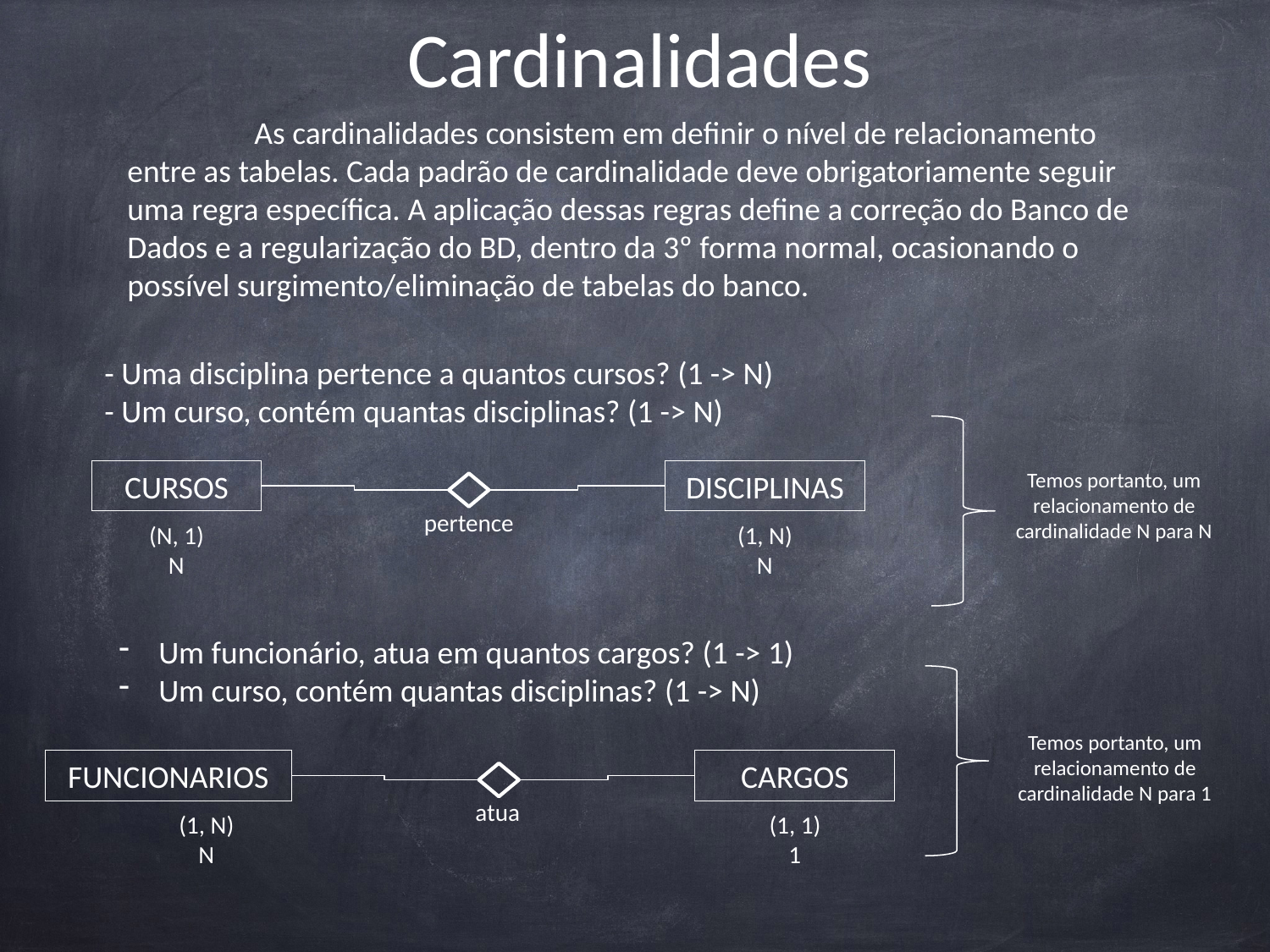

# Cardinalidades
	As cardinalidades consistem em definir o nível de relacionamento entre as tabelas. Cada padrão de cardinalidade deve obrigatoriamente seguir uma regra específica. A aplicação dessas regras define a correção do Banco de Dados e a regularização do BD, dentro da 3º forma normal, ocasionando o possível surgimento/eliminação de tabelas do banco.
	- Uma disciplina pertence a quantos cursos? (1 -> N)
	- Um curso, contém quantas disciplinas? (1 -> N)

CURSOS
Temos portanto, um relacionamento de cardinalidade N para N
DISCIPLINAS

pertence
(N, 1)
N
(1, N)
N
Um funcionário, atua em quantos cargos? (1 -> 1)
Um curso, contém quantas disciplinas? (1 -> N)

Temos portanto, um relacionamento de cardinalidade N para 1
FUNCIONARIOS
CARGOS

atua
(1, N)
N
(1, 1)
1